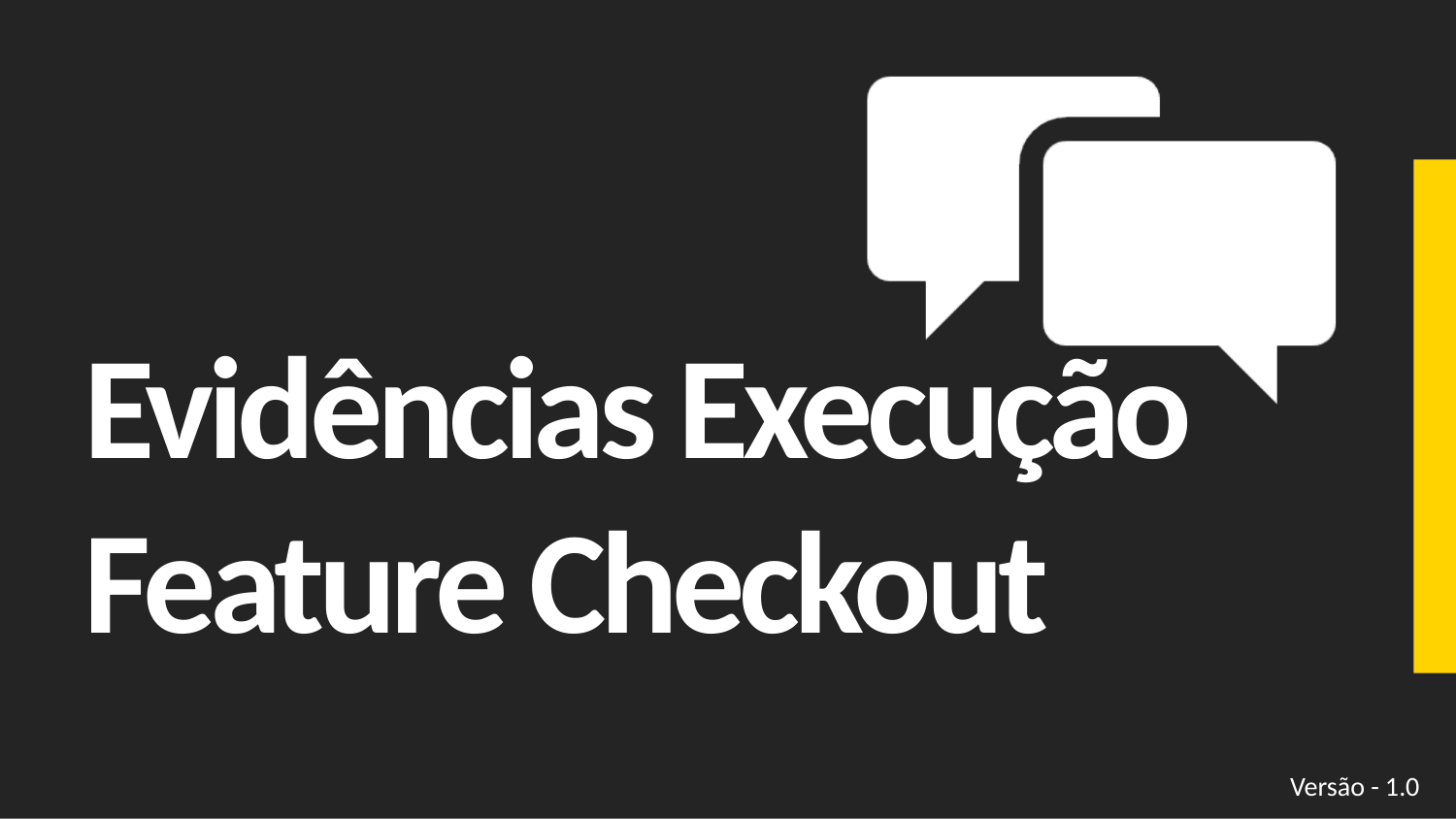

Evidências Execução Feature Checkout
Versão - 1.0